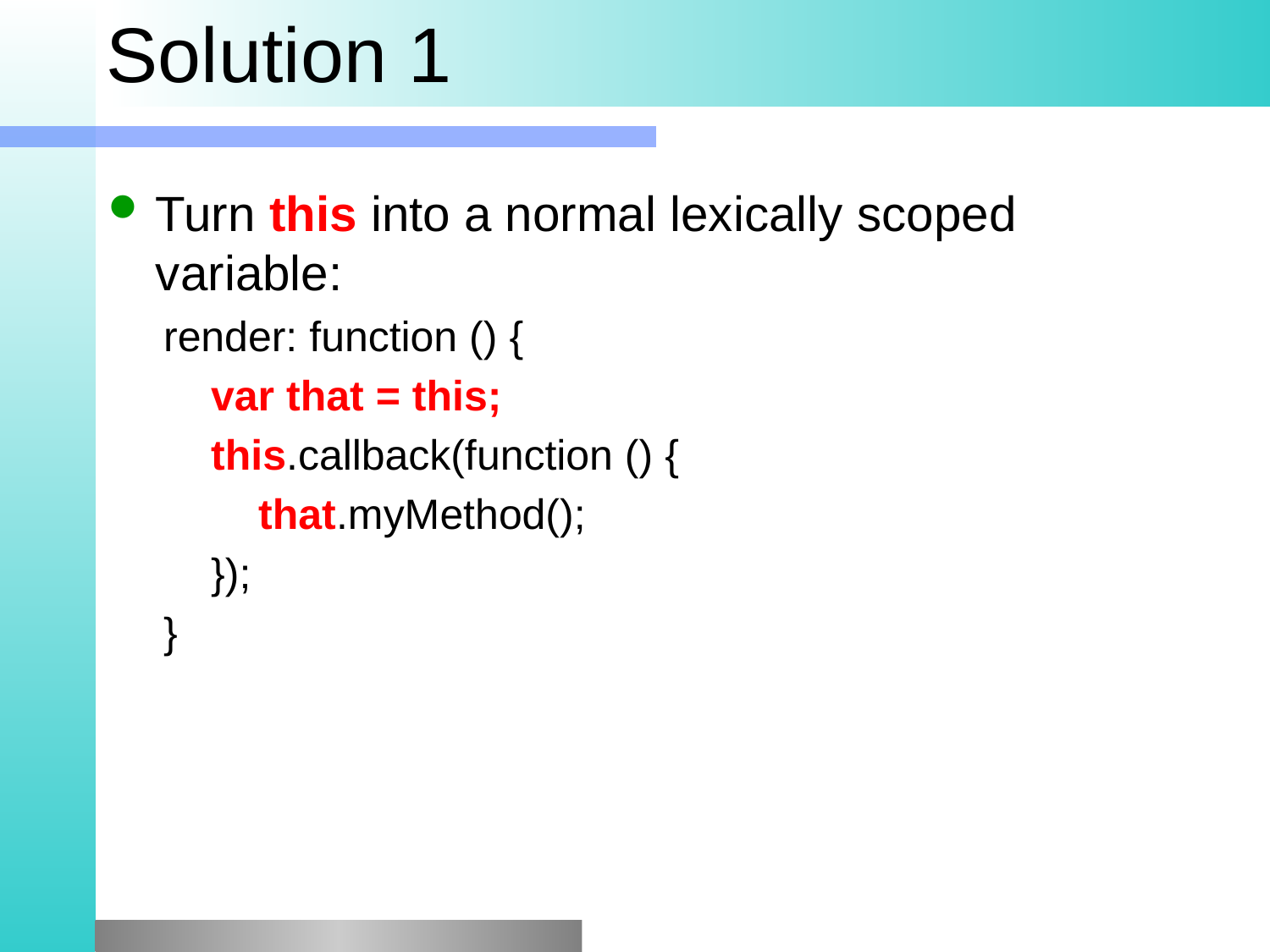

# Solution 1
Turn this into a normal lexically scoped variable:
render: function () {
    var that = this;
    this.callback(function () {
        that.myMethod();
    });
}